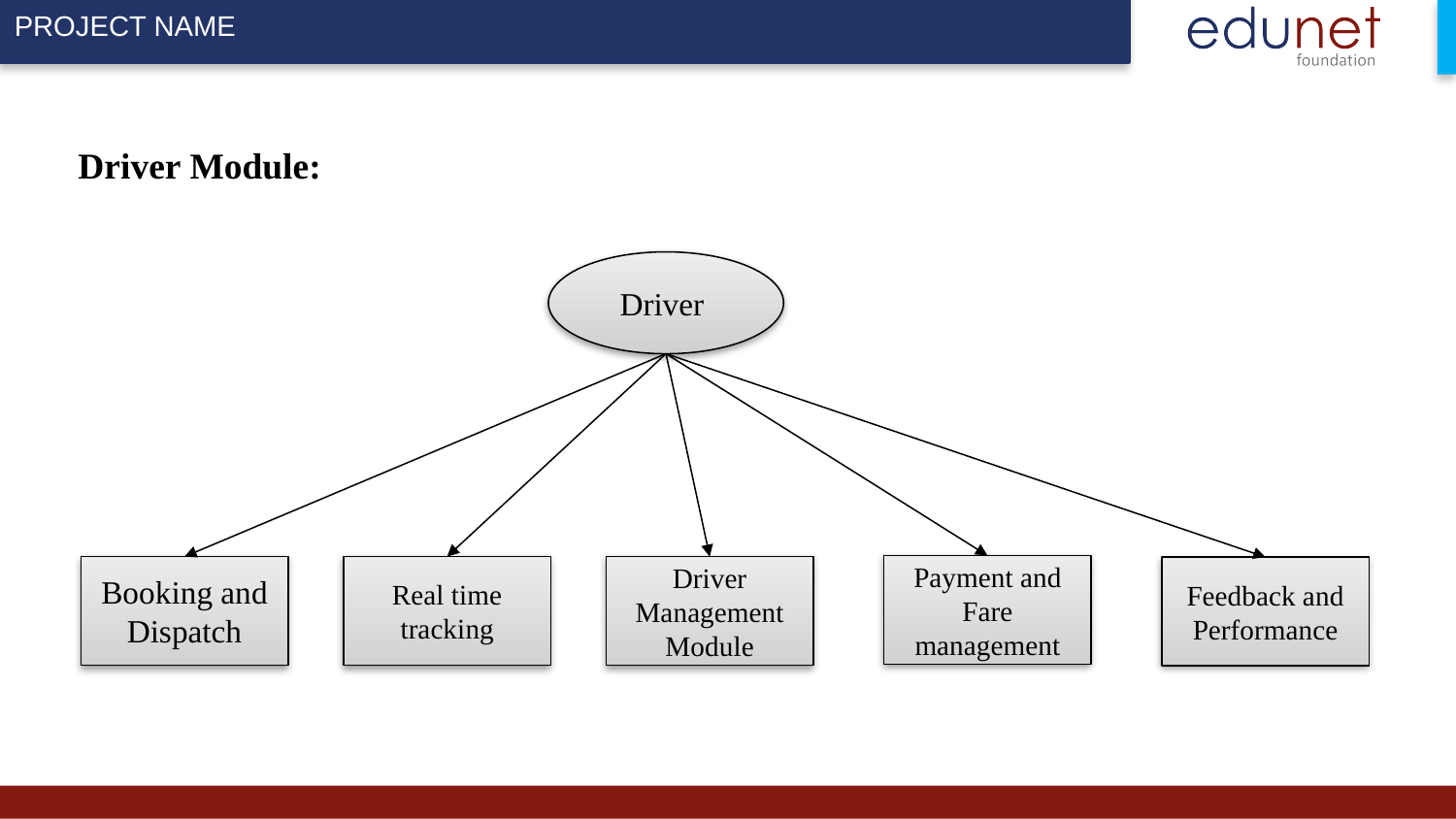

Driver Module:
Driver
Payment and Fare management
Booking and Dispatch
Real time tracking
Driver Management Module
Feedback and Performance